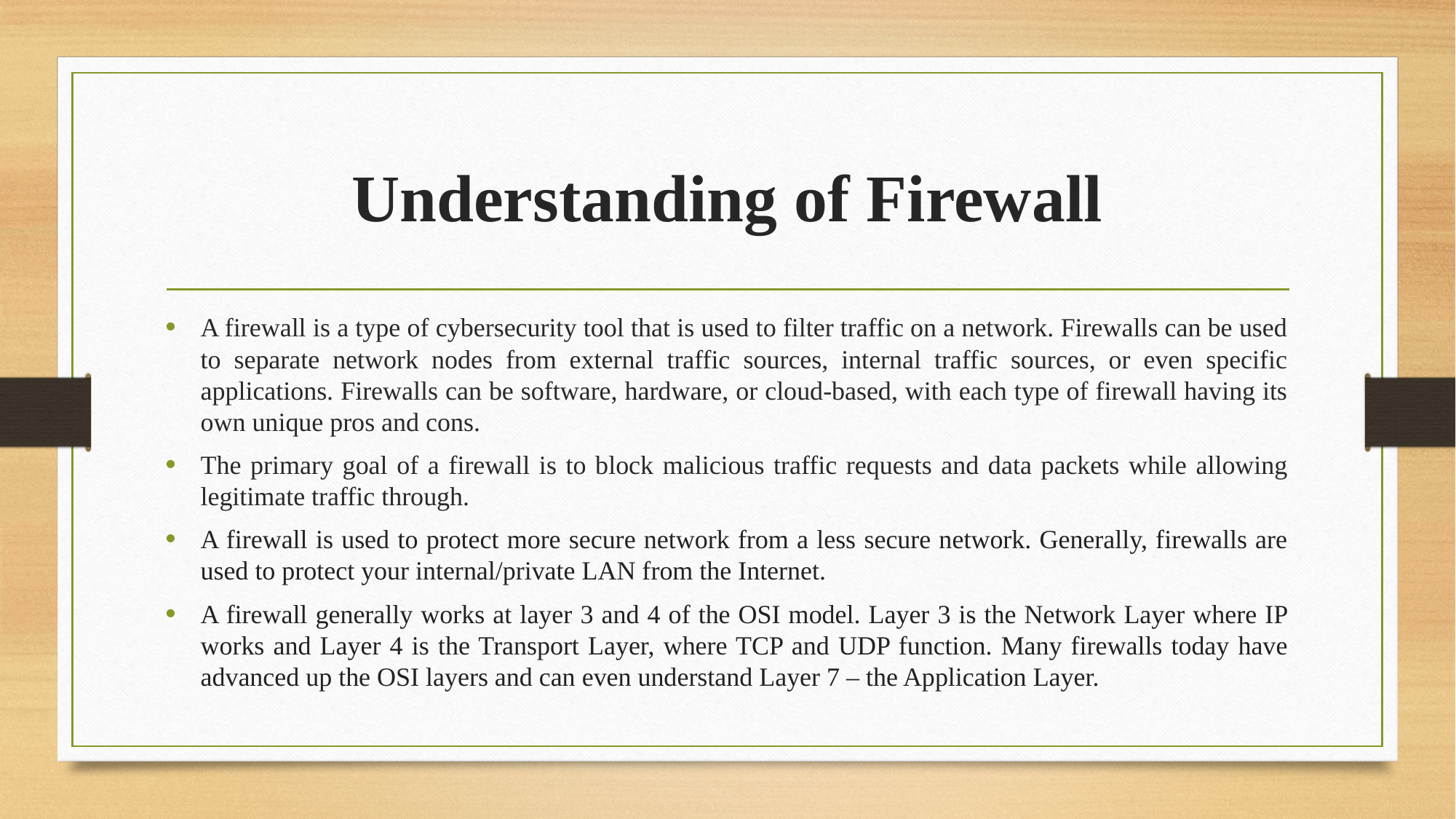

# Understanding of Firewall
A firewall is a type of cybersecurity tool that is used to filter traffic on a network. Firewalls can be used to separate network nodes from external traffic sources, internal traffic sources, or even specific applications. Firewalls can be software, hardware, or cloud-based, with each type of firewall having its own unique pros and cons.
The primary goal of a firewall is to block malicious traffic requests and data packets while allowing legitimate traffic through.
A firewall is used to protect more secure network from a less secure network. Generally, firewalls are used to protect your internal/private LAN from the Internet.
A firewall generally works at layer 3 and 4 of the OSI model. Layer 3 is the Network Layer where IP works and Layer 4 is the Transport Layer, where TCP and UDP function. Many firewalls today have advanced up the OSI layers and can even understand Layer 7 – the Application Layer.